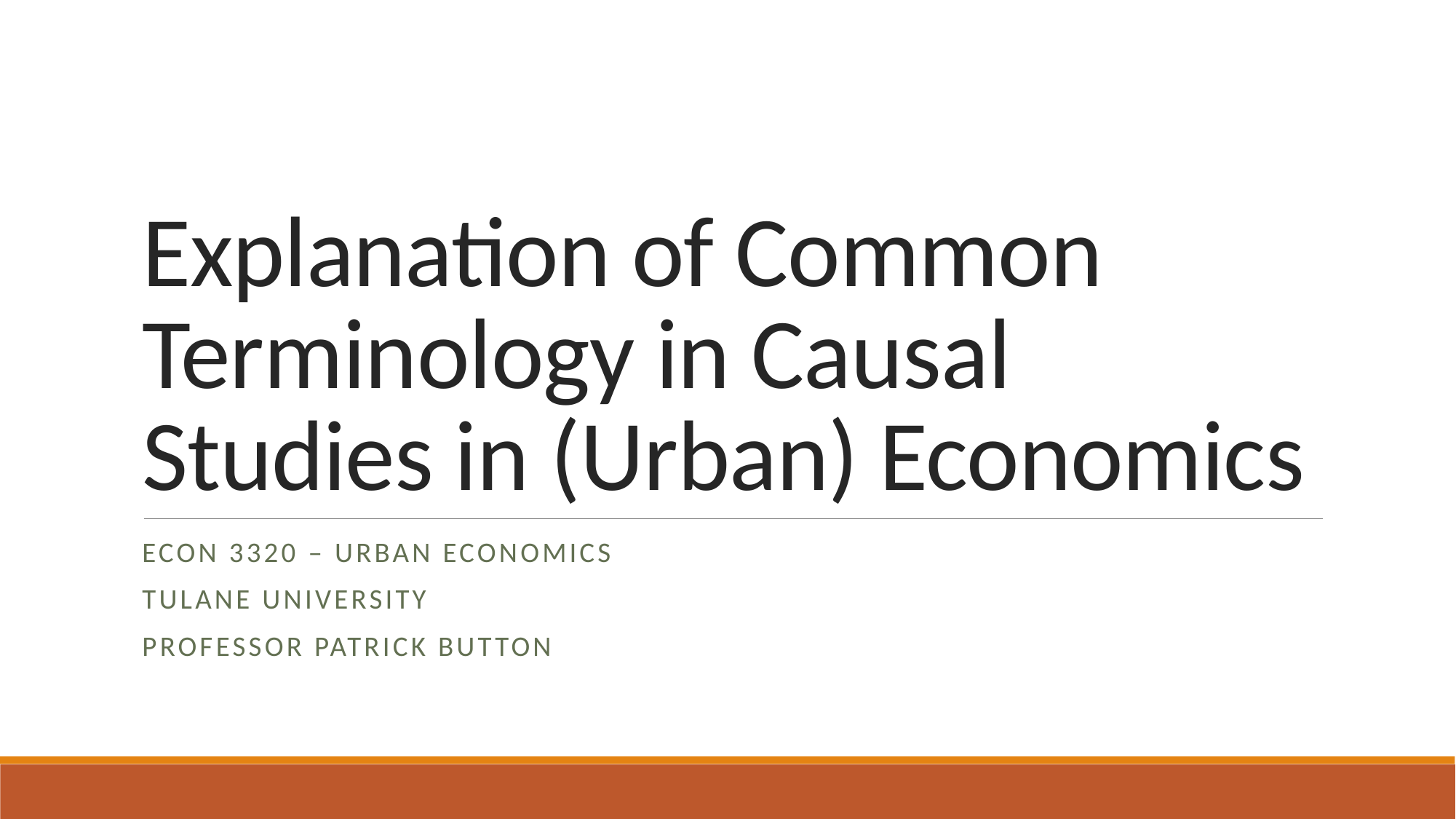

# Explanation of Common Terminology in Causal Studies in (Urban) Economics
Econ 3320 – Urban economics
Tulane university
Professor patrick button